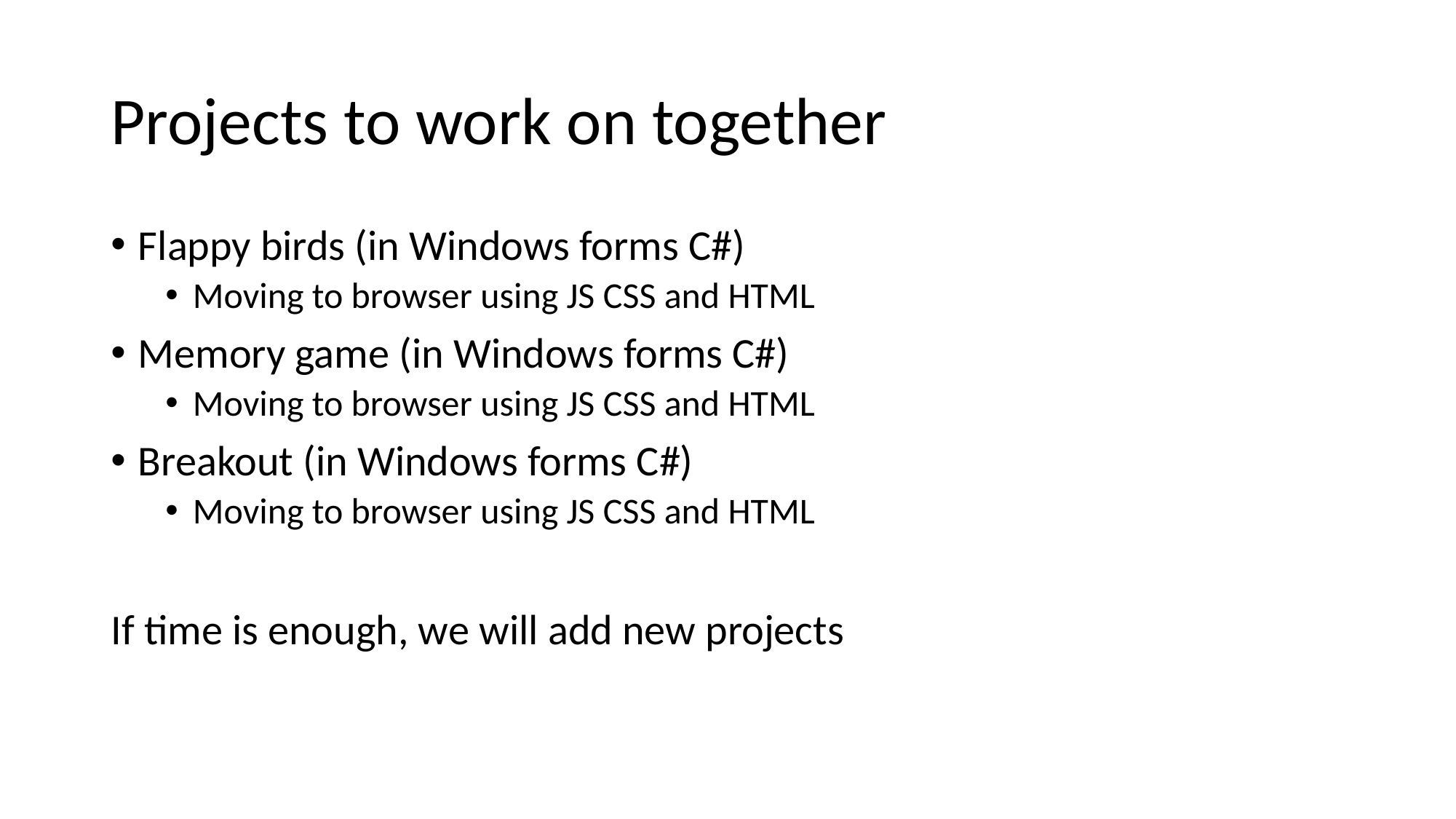

# Projects to work on together
Flappy birds (in Windows forms C#)
Moving to browser using JS CSS and HTML
Memory game (in Windows forms C#)
Moving to browser using JS CSS and HTML
Breakout (in Windows forms C#)
Moving to browser using JS CSS and HTML

If time is enough, we will add new projects